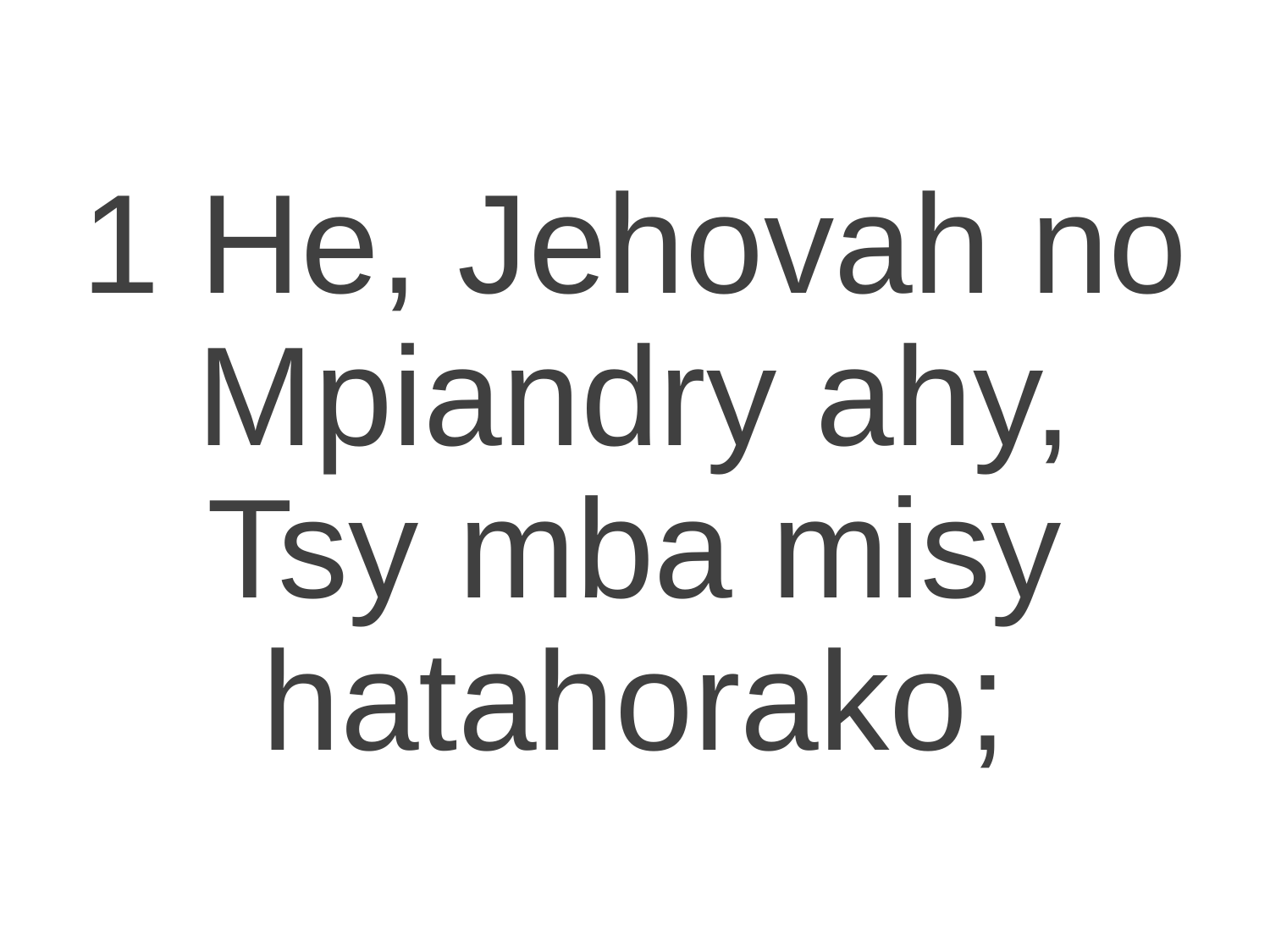

1 He, Jehovah no Mpiandry ahy,
Tsy mba misy hatahorako;